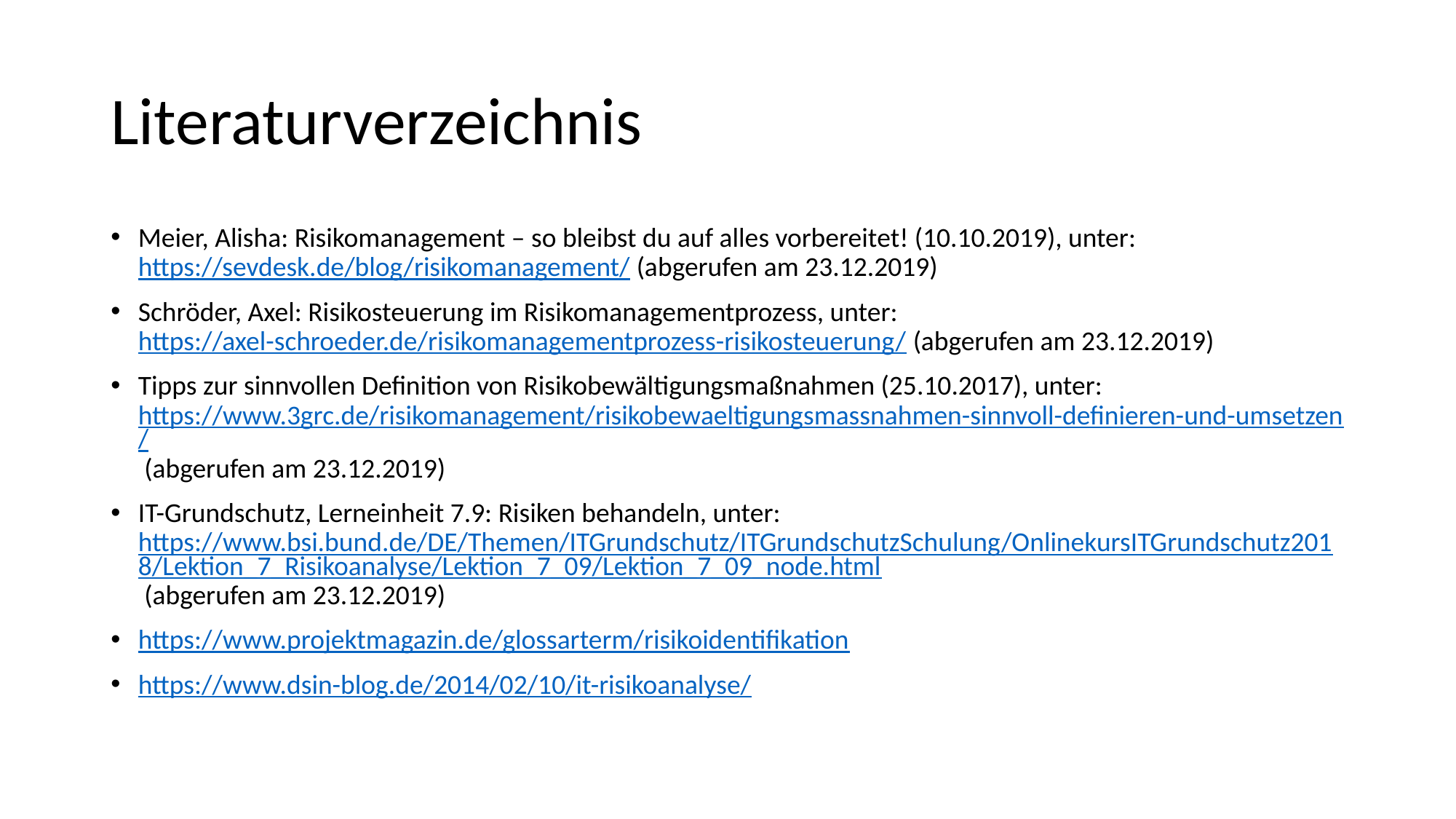

# Literaturverzeichnis
Meier, Alisha: Risikomanagement – so bleibst du auf alles vorbereitet! (10.10.2019), unter: https://sevdesk.de/blog/risikomanagement/ (abgerufen am 23.12.2019)
Schröder, Axel: Risikosteuerung im Risikomanagementprozess, unter: https://axel-schroeder.de/risikomanagementprozess-risikosteuerung/ (abgerufen am 23.12.2019)
Tipps zur sinnvollen Definition von Risikobewältigungsmaßnahmen (25.10.2017), unter: https://www.3grc.de/risikomanagement/risikobewaeltigungsmassnahmen-sinnvoll-definieren-und-umsetzen/ (abgerufen am 23.12.2019)
IT-Grundschutz, Lerneinheit 7.9: Risiken behandeln, unter: https://www.bsi.bund.de/DE/Themen/ITGrundschutz/ITGrundschutzSchulung/OnlinekursITGrundschutz2018/Lektion_7_Risikoanalyse/Lektion_7_09/Lektion_7_09_node.html (abgerufen am 23.12.2019)
https://www.projektmagazin.de/glossarterm/risikoidentifikation
https://www.dsin-blog.de/2014/02/10/it-risikoanalyse/